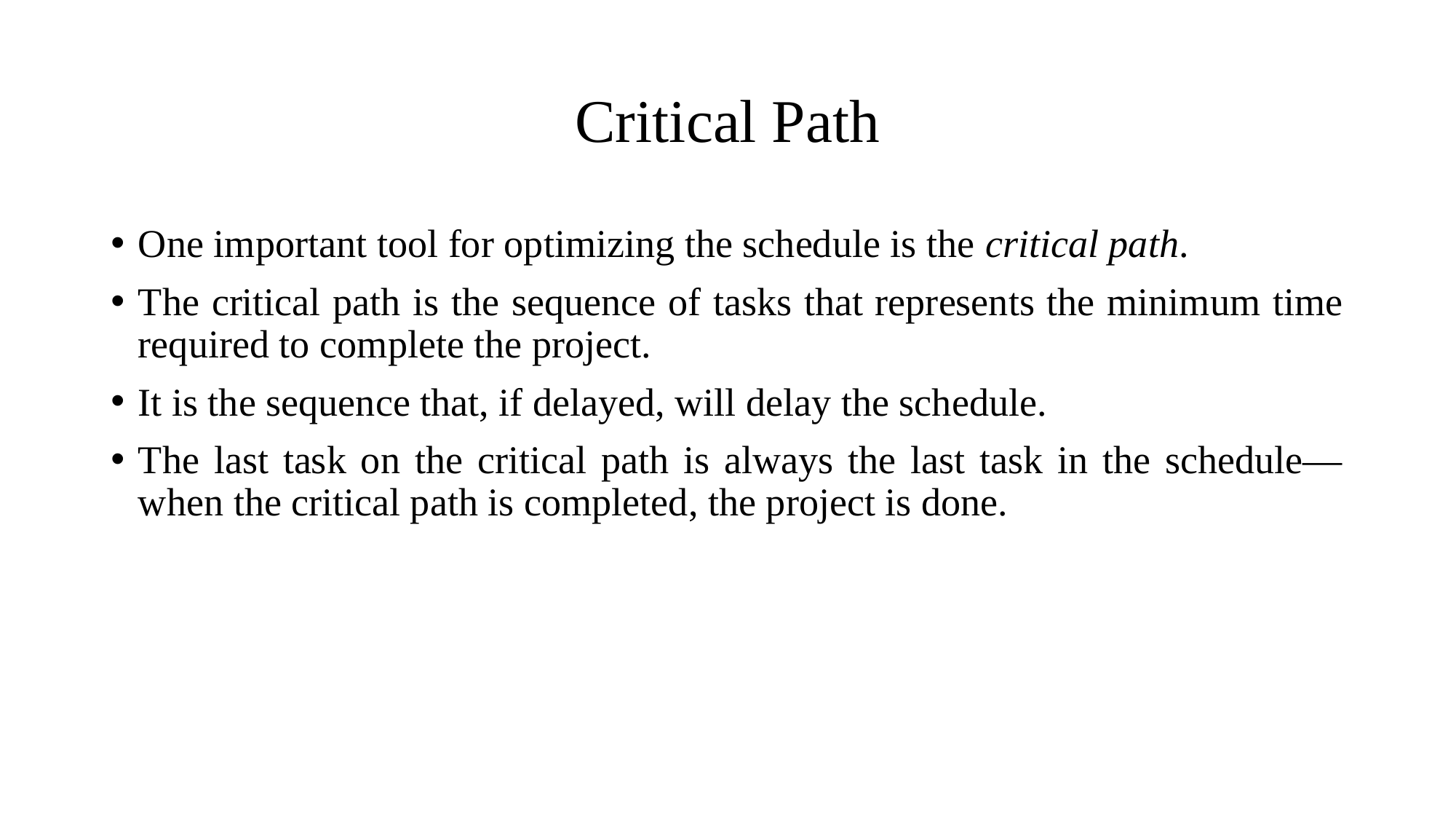

# Critical Path
One important tool for optimizing the schedule is the critical path.
The critical path is the sequence of tasks that represents the minimum time required to complete the project.
It is the sequence that, if delayed, will delay the schedule.
The last task on the critical path is always the last task in the schedule—when the critical path is completed, the project is done.